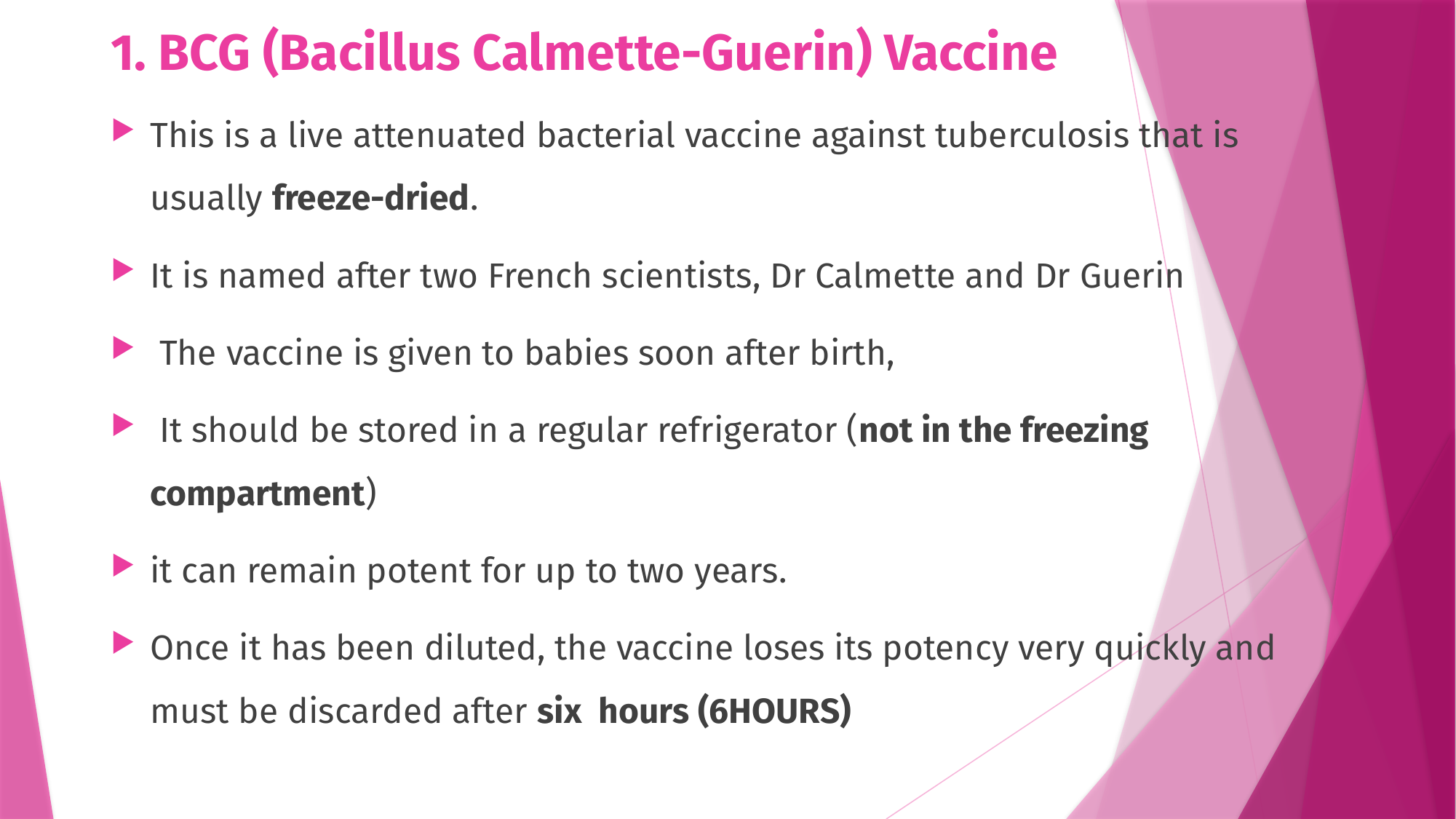

# 1. BCG (Bacillus Calmette-Guerin) Vaccine
This is a live attenuated bacterial vaccine against tuberculosis that is usually freeze-dried.
It is named after two French scientists, Dr Calmette and Dr Guerin
 The vaccine is given to babies soon after birth,
 It should be stored in a regular refrigerator (not in the freezing compartment)
it can remain potent for up to two years.
Once it has been diluted, the vaccine loses its potency very quickly and must be discarded after six  hours (6HOURS)